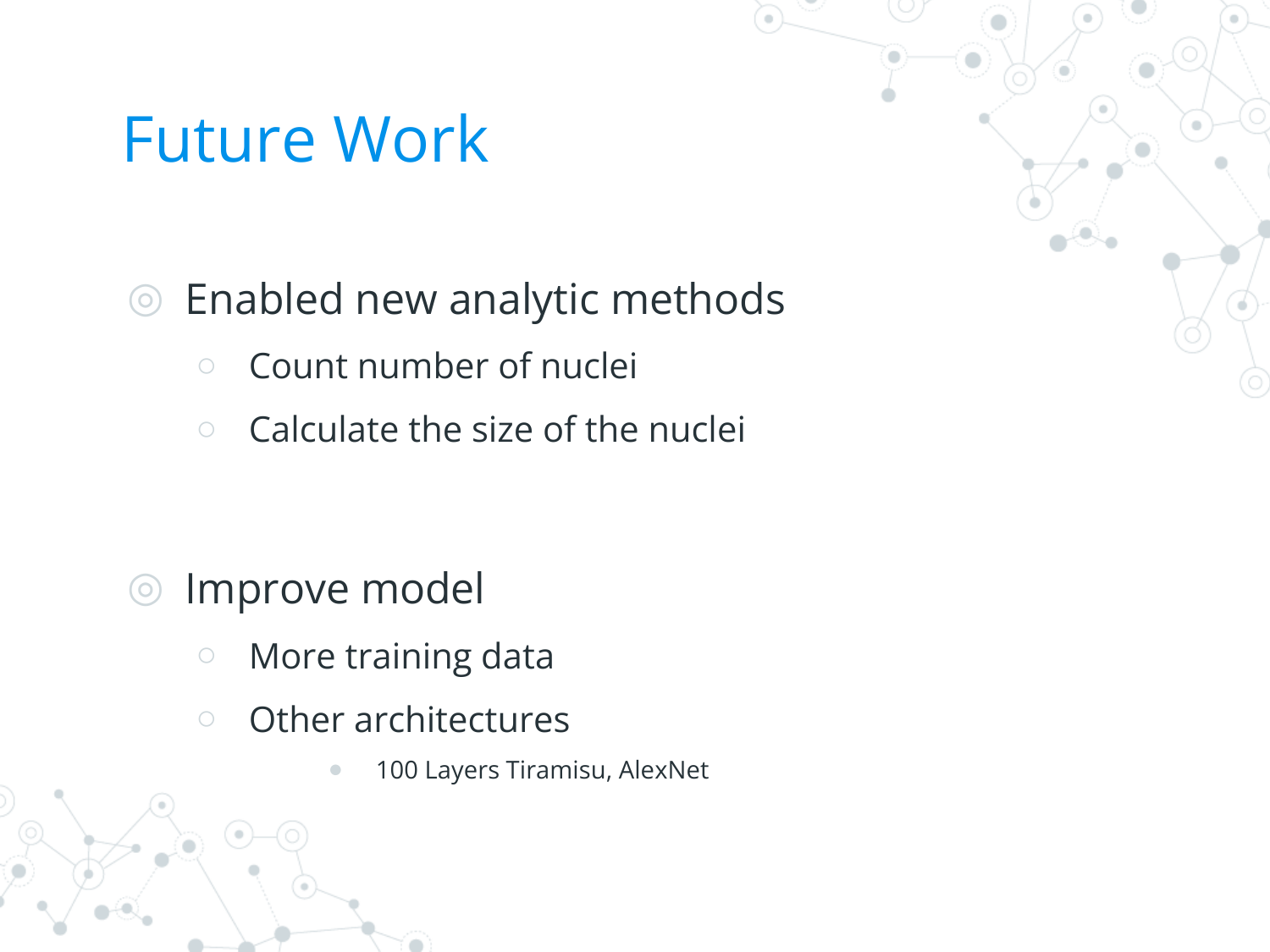

# Future Work
Enabled new analytic methods
Count number of nuclei
Calculate the size of the nuclei
Improve model
More training data
Other architectures
100 Layers Tiramisu, AlexNet